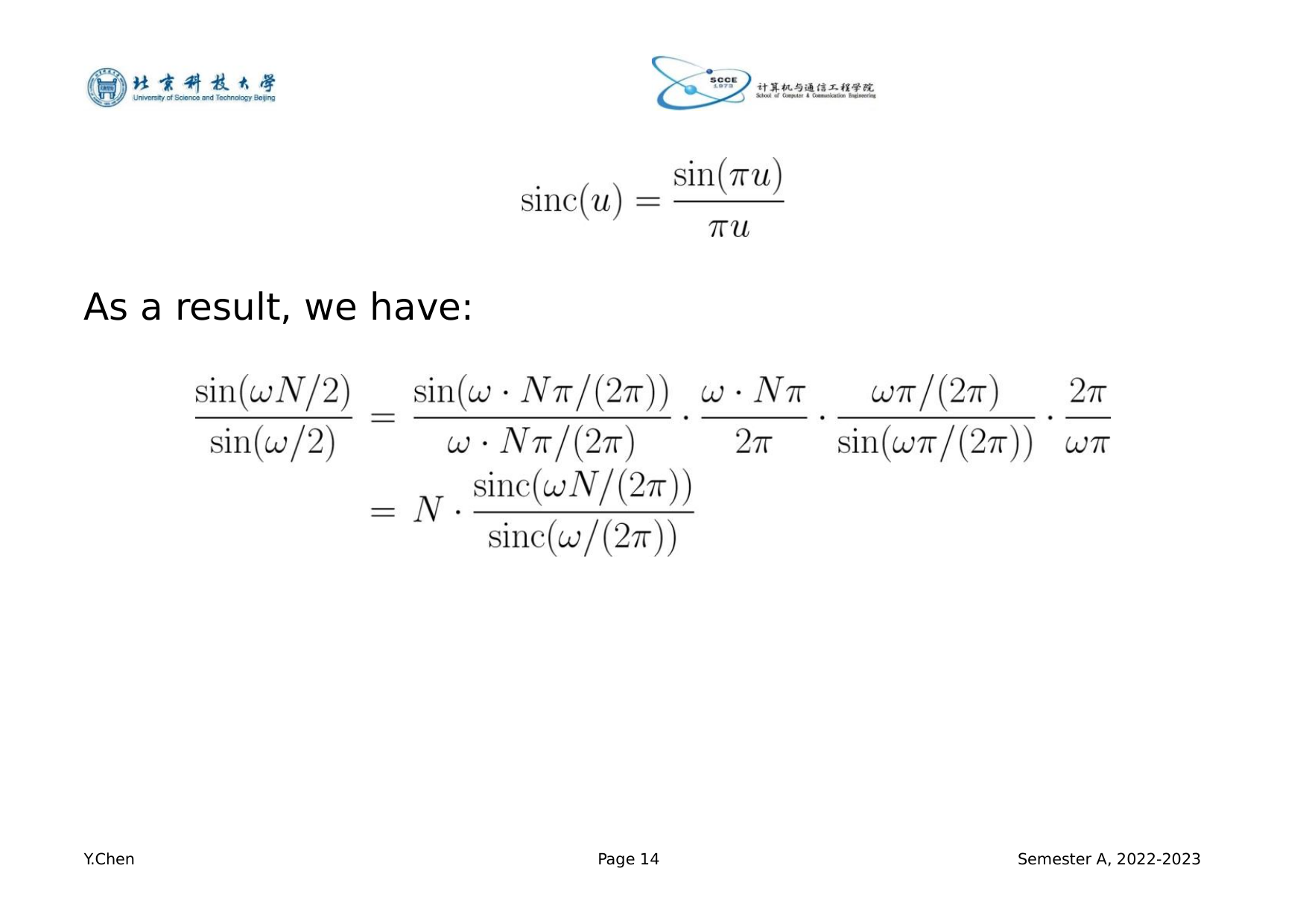

As a result, we have:

Y.Chen
Page 14
Semester A, 2022-2023